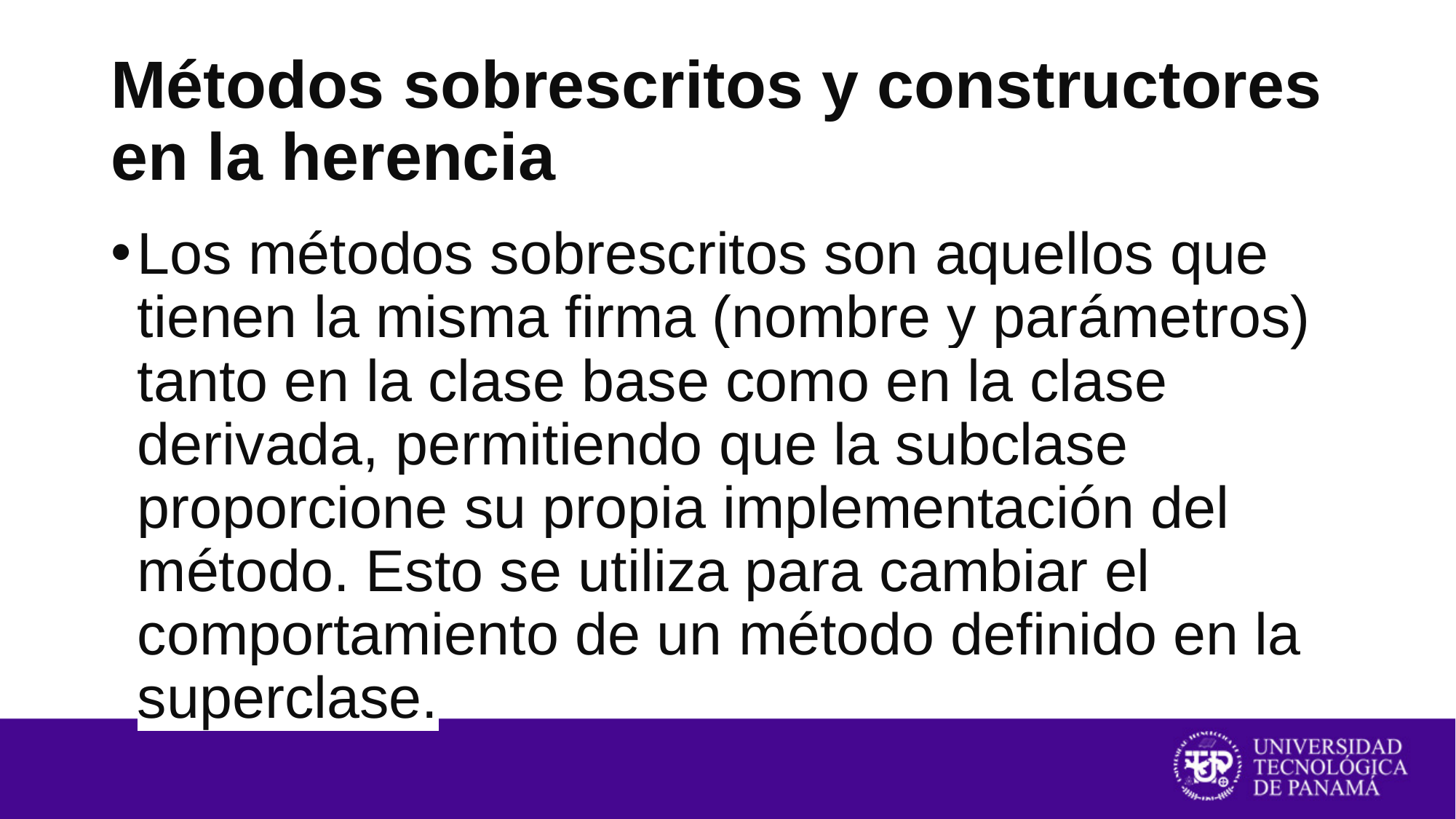

# Métodos sobrescritos y constructores en la herencia
Los métodos sobrescritos son aquellos que tienen la misma firma (nombre y parámetros) tanto en la clase base como en la clase derivada, permitiendo que la subclase proporcione su propia implementación del método. Esto se utiliza para cambiar el comportamiento de un método definido en la superclase.